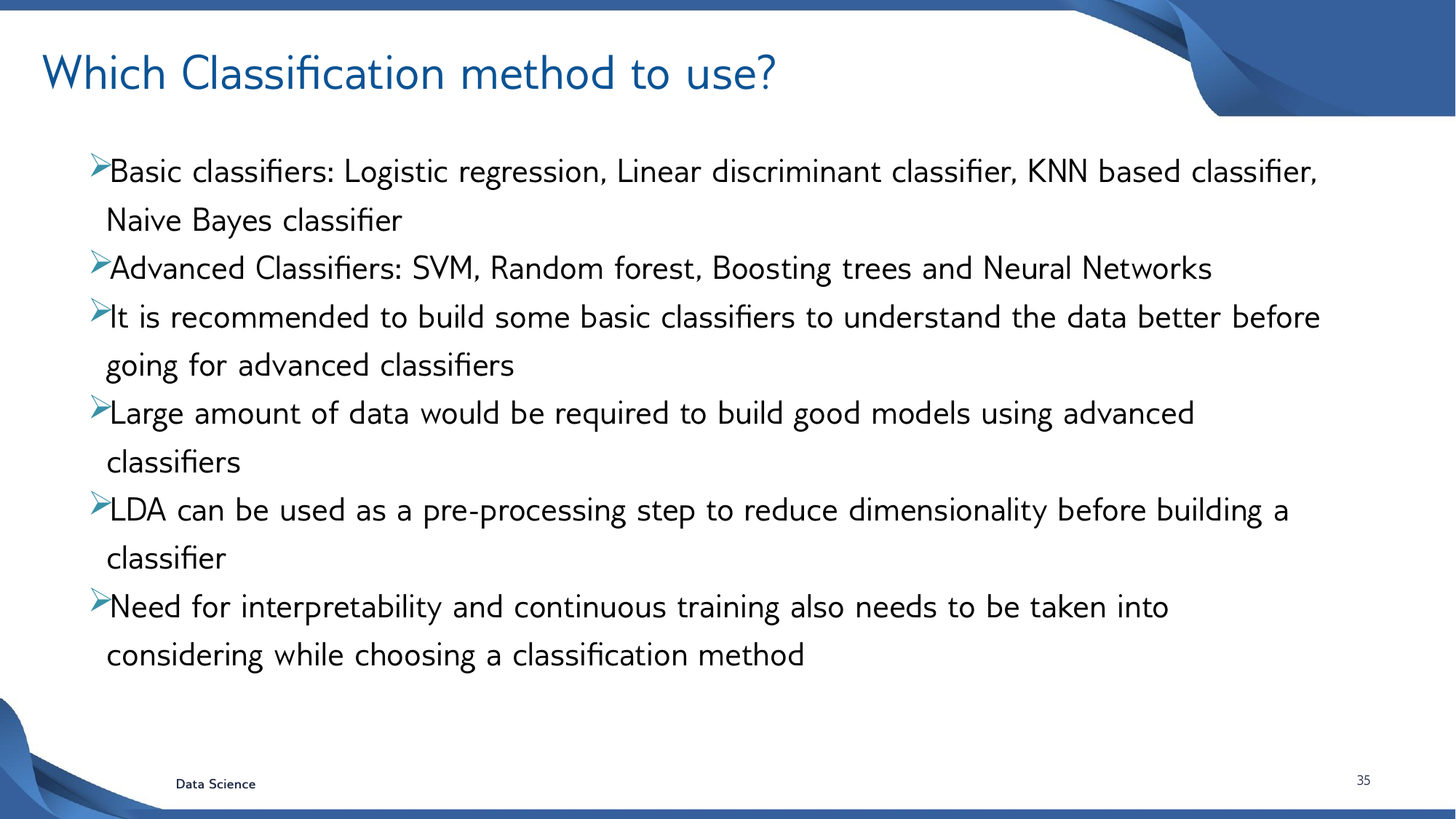

# Which Classification method to use?
Basic classifiers: Logistic regression, Linear discriminant classifier, KNN based classifier, Naive Bayes classifier
Advanced Classifiers: SVM, Random forest, Boosting trees and Neural Networks
It is recommended to build some basic classifiers to understand the data better before going for advanced classifiers
Large amount of data would be required to build good models using advanced classifiers
LDA can be used as a pre-processing step to reduce dimensionality before building a classifier
Need for interpretability and continuous training also needs to be taken into considering while choosing a classification method